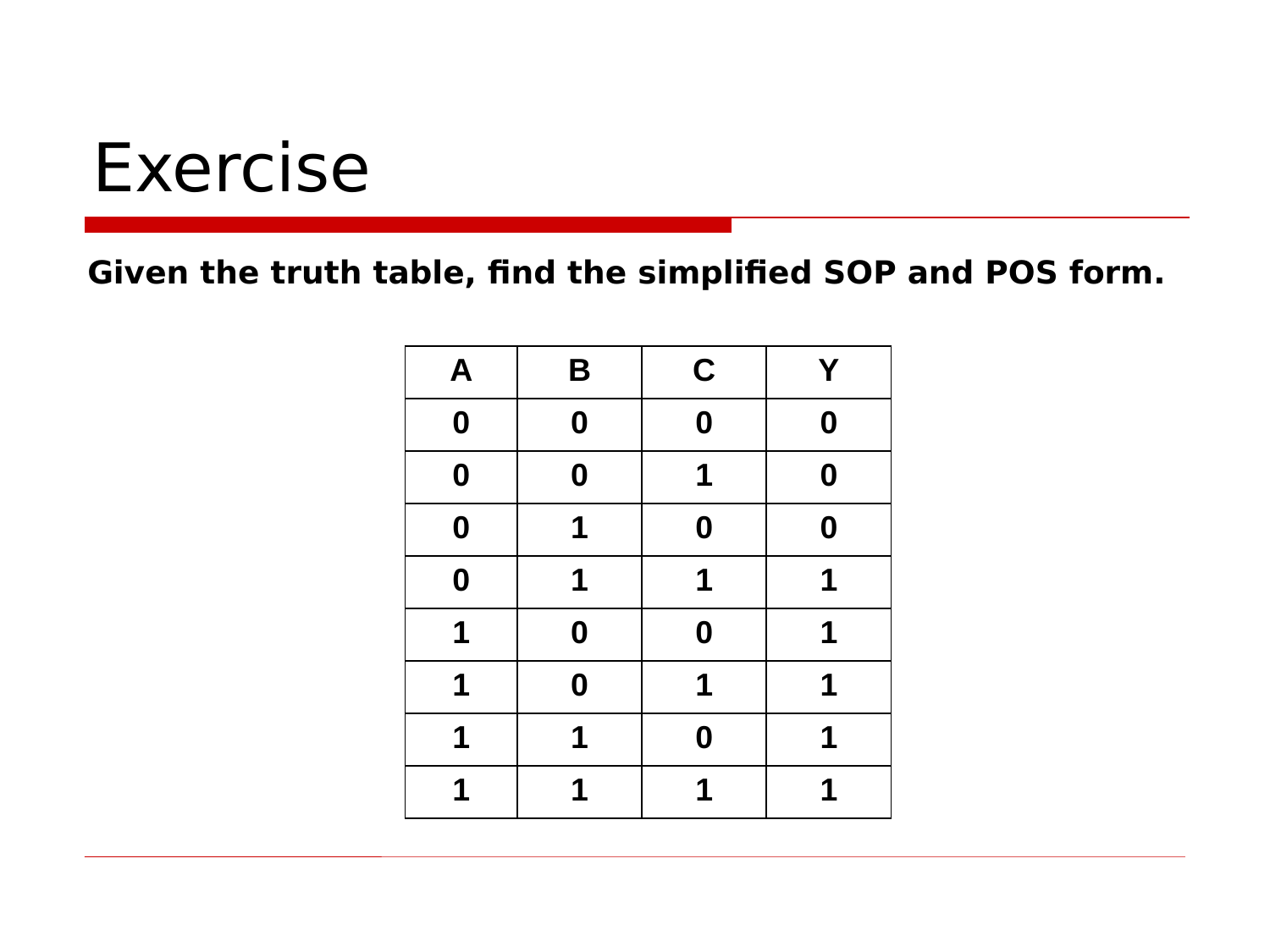

# Exercise
Given the truth table, find the simplified SOP and POS form.

| A | B | C | Y |
| --- | --- | --- | --- |
| 0 | 0 | 0 | 0 |
| 0 | 0 | 1 | 0 |
| 0 | 1 | 0 | 0 |
| 0 | 1 | 1 | 1 |
| 1 | 0 | 0 | 1 |
| 1 | 0 | 1 | 1 |
| 1 | 1 | 0 | 1 |
| 1 | 1 | 1 | 1 |